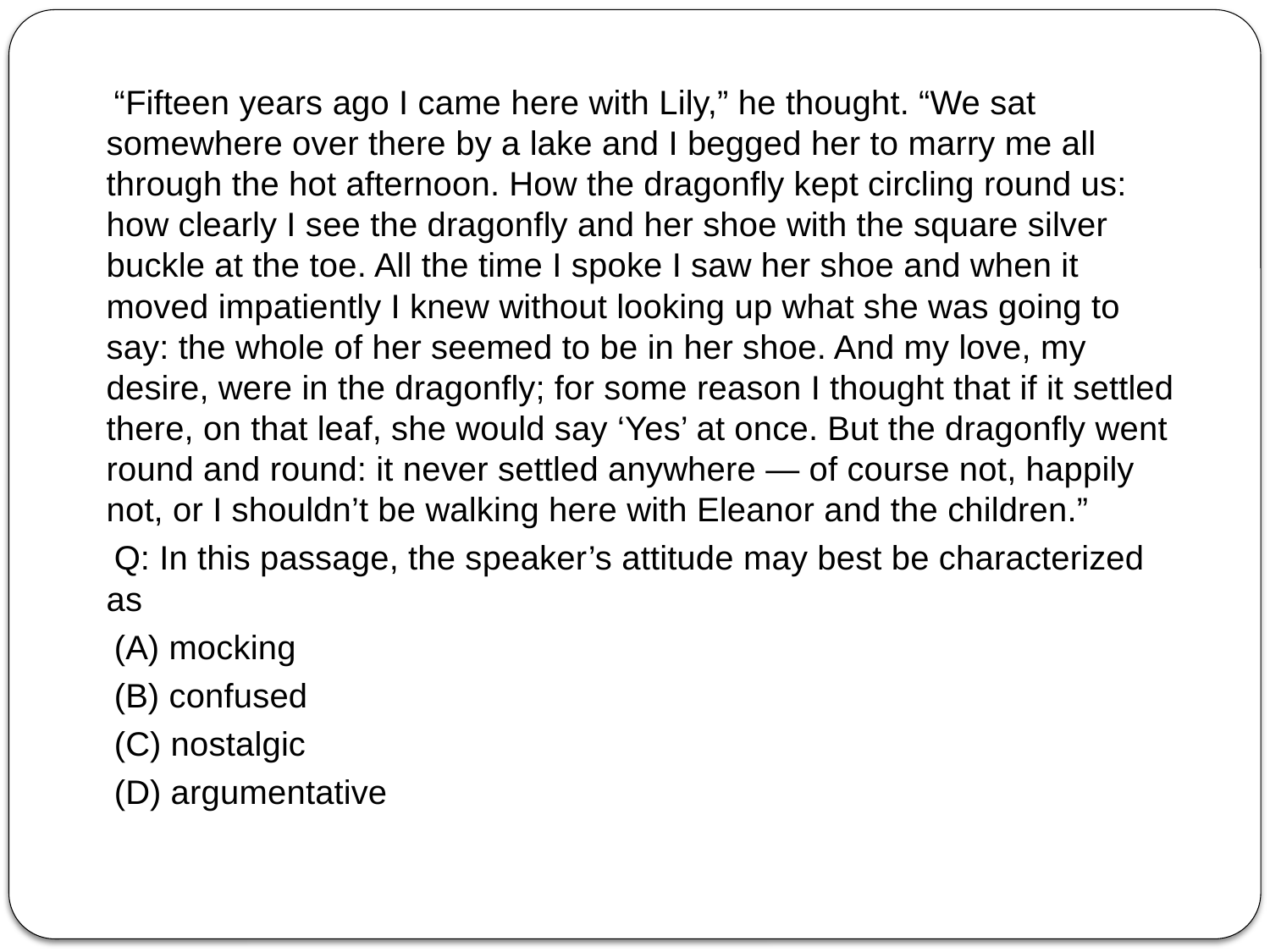

“Fifteen years ago I came here with Lily,” he thought. “We sat somewhere over there by a lake and I begged her to marry me all through the hot afternoon. How the dragonfly kept circling round us: how clearly I see the dragonfly and her shoe with the square silver buckle at the toe. All the time I spoke I saw her shoe and when it moved impatiently I knew without looking up what she was going to say: the whole of her seemed to be in her shoe. And my love, my desire, were in the dragonfly; for some reason I thought that if it settled there, on that leaf, she would say ‘Yes’ at once. But the dragonfly went round and round: it never settled anywhere — of course not, happily not, or I shouldn’t be walking here with Eleanor and the children.”
    Q: In this passage, the speaker’s attitude may best be characterized as
    (A) mocking
    (B) confused
    (C) nostalgic
    (D) argumentative